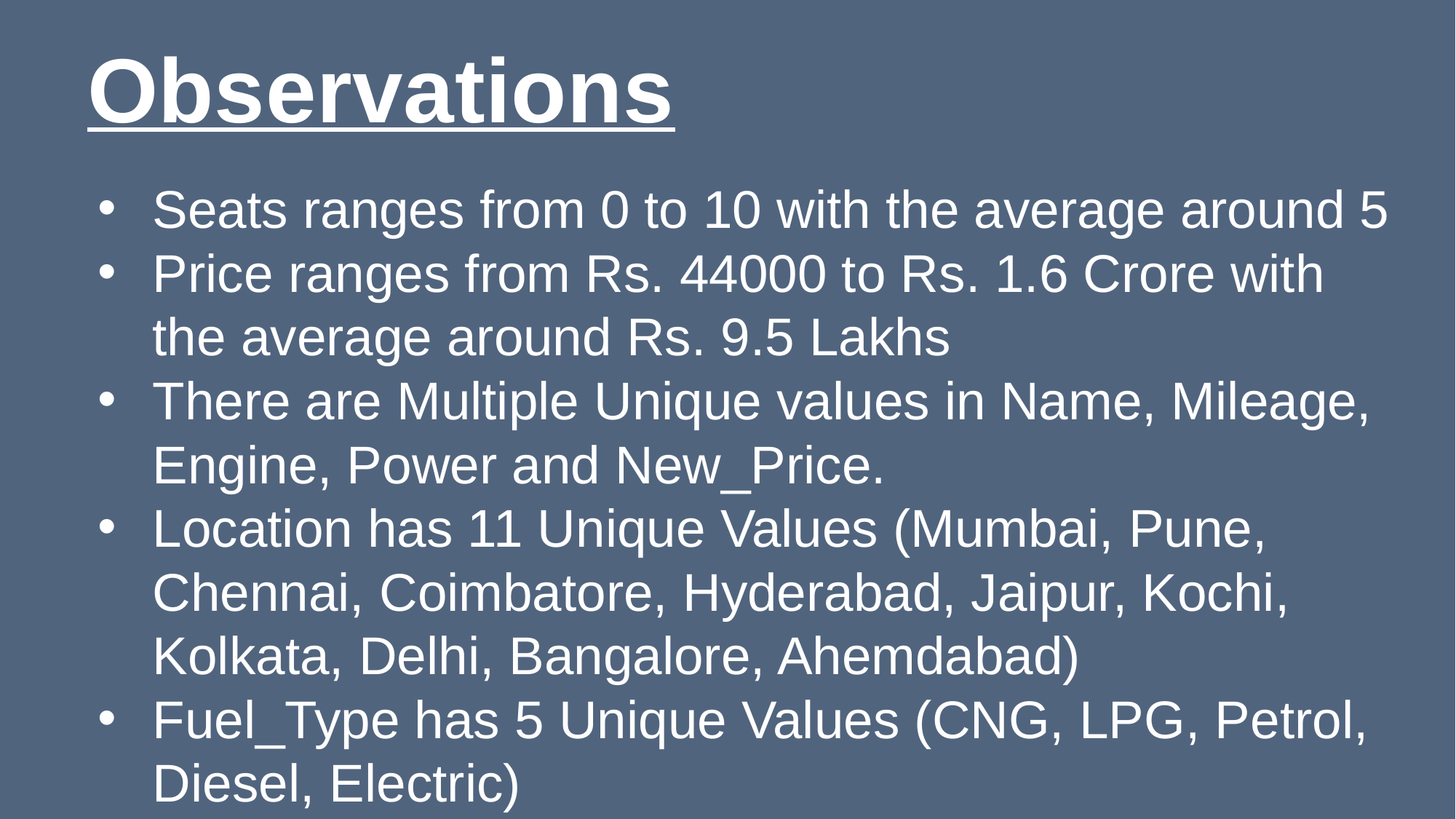

# Observations
Seats ranges from 0 to 10 with the average around 5
Price ranges from Rs. 44000 to Rs. 1.6 Crore with the average around Rs. 9.5 Lakhs
There are Multiple Unique values in Name, Mileage, Engine, Power and New_Price.
Location has 11 Unique Values (Mumbai, Pune, Chennai, Coimbatore, Hyderabad, Jaipur, Kochi, Kolkata, Delhi, Bangalore, Ahemdabad)
Fuel_Type has 5 Unique Values (CNG, LPG, Petrol, Diesel, Electric)
Transmission has 2 Unique Values (Manual and Automatic)
Owner_Type has 4 Unique Values (First, Second, Third, Fourth and Above)